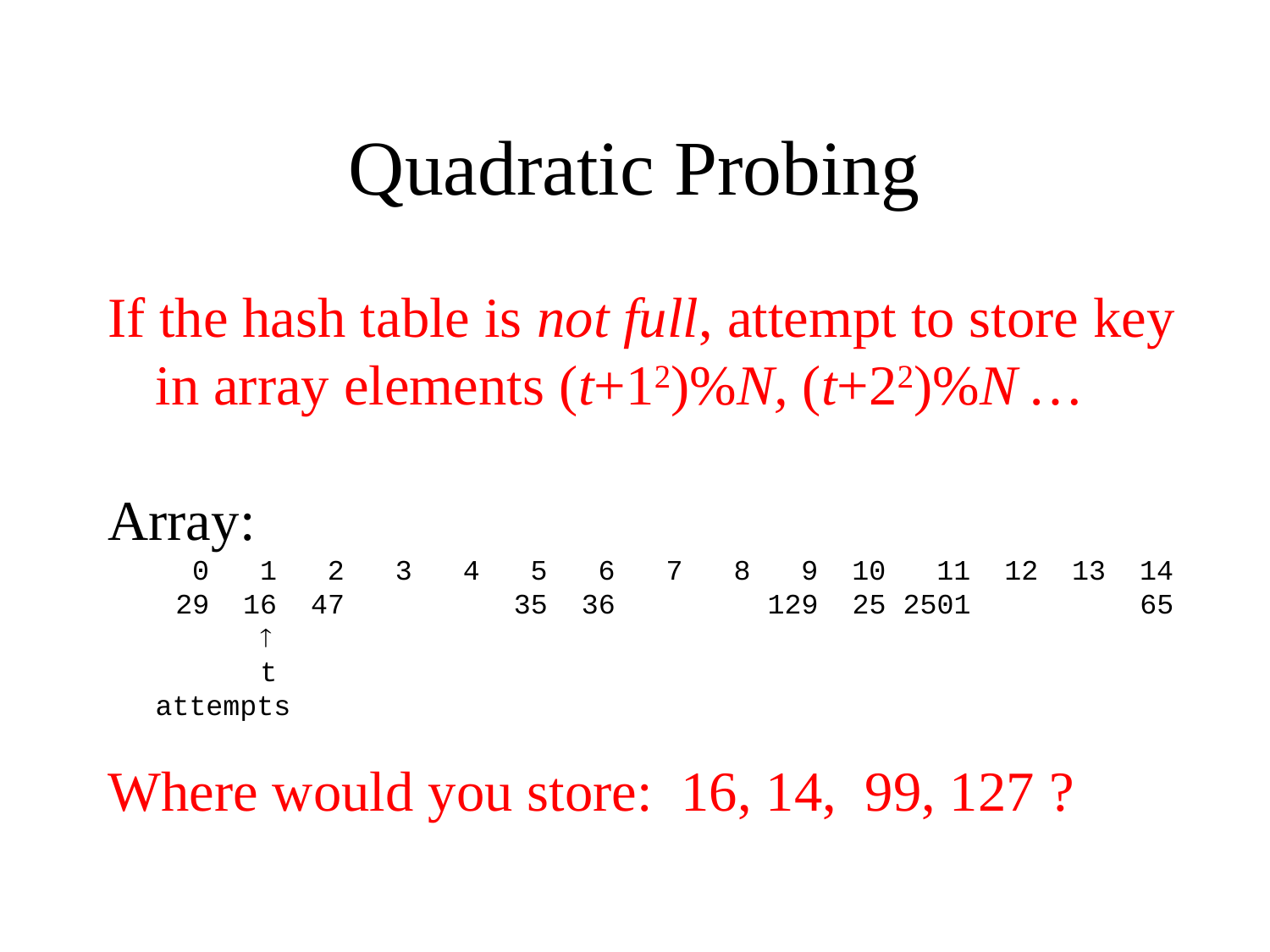

Quadratic Probing
If the hash table is not full, attempt to store key in array elements (t+12)%N, (t+22)%N …

Array:
     0   1   2   3   4   5   6   7   8   9  10   11  12  13  14
    29  16  47          35  36         129  25 2501          65
         ↑
         t                                                    attempts

Where would you store:  16, 14,  99, 127 ?